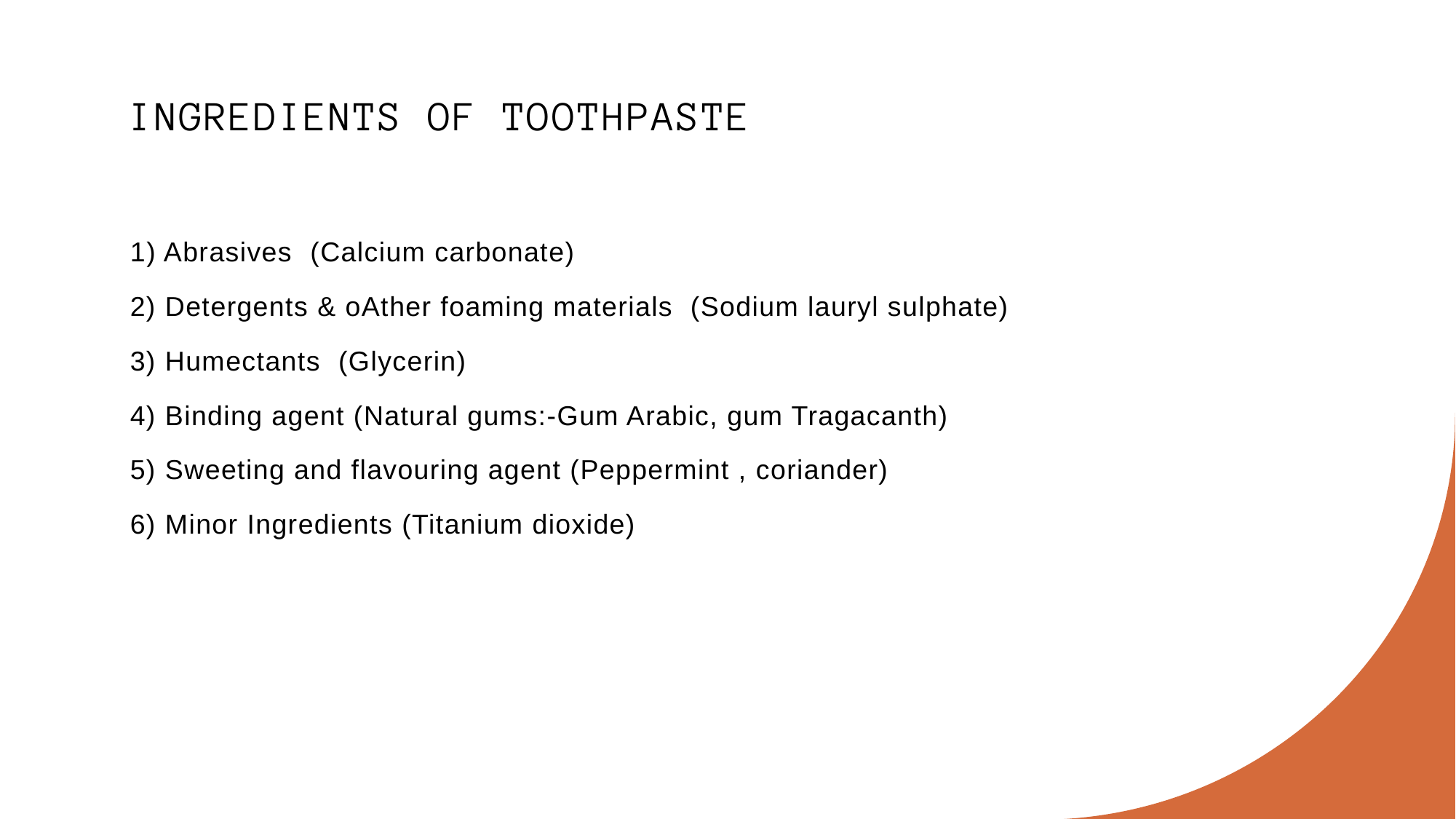

# INGREDIENTS OF TOOTHPASTE
1) Abrasives  (Calcium carbonate)
2) Detergents & oAther foaming materials  (Sodium lauryl sulphate)
3) Humectants  (Glycerin)
4) Binding agent (Natural gums:-Gum Arabic, gum Tragacanth)
5) Sweeting and flavouring agent (Peppermint , coriander)
6) Minor Ingredients (Titanium dioxide)